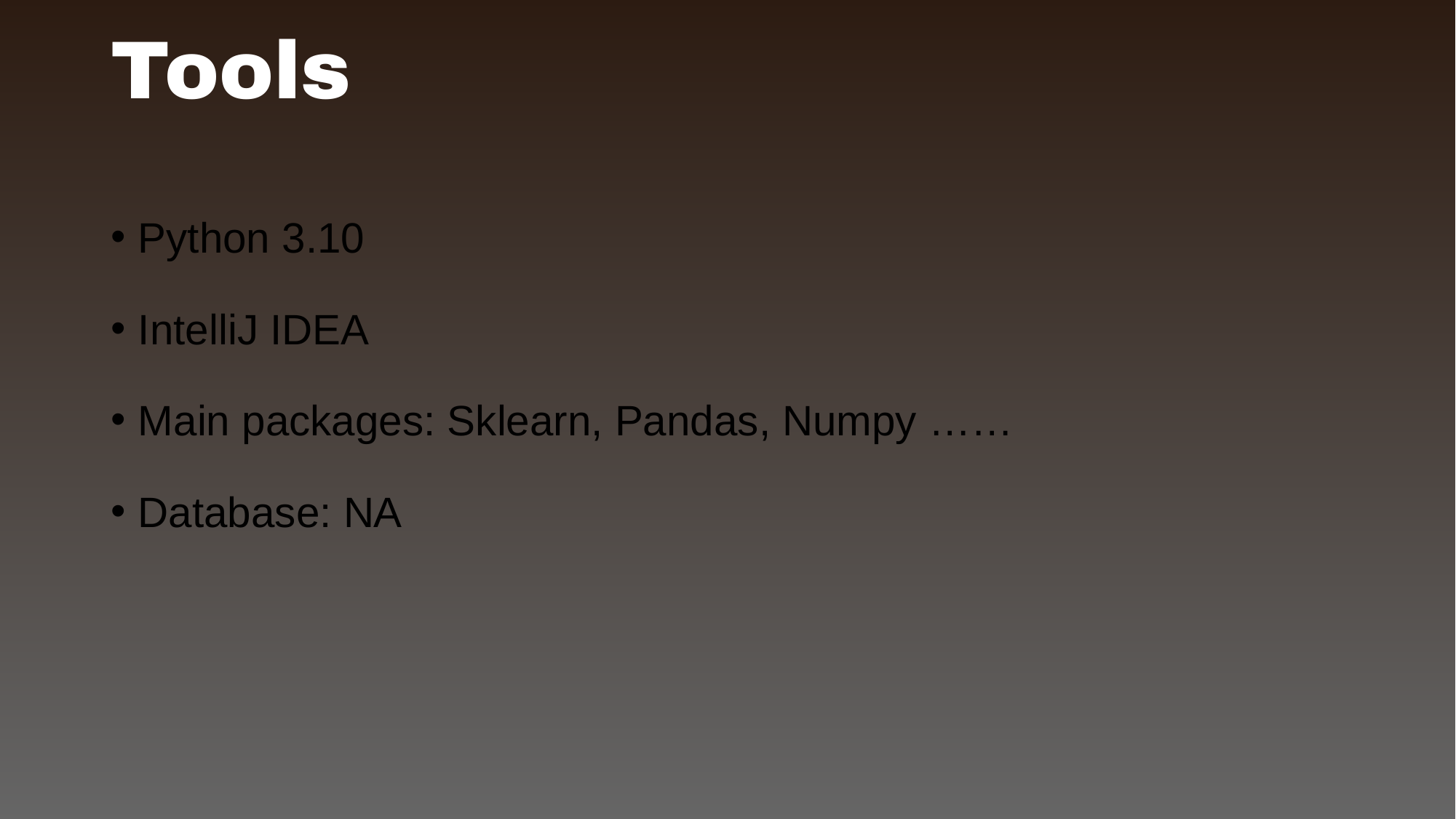

# Tools
Python 3.10
IntelliJ IDEA
Main packages: Sklearn, Pandas, Numpy ……
Database: NA